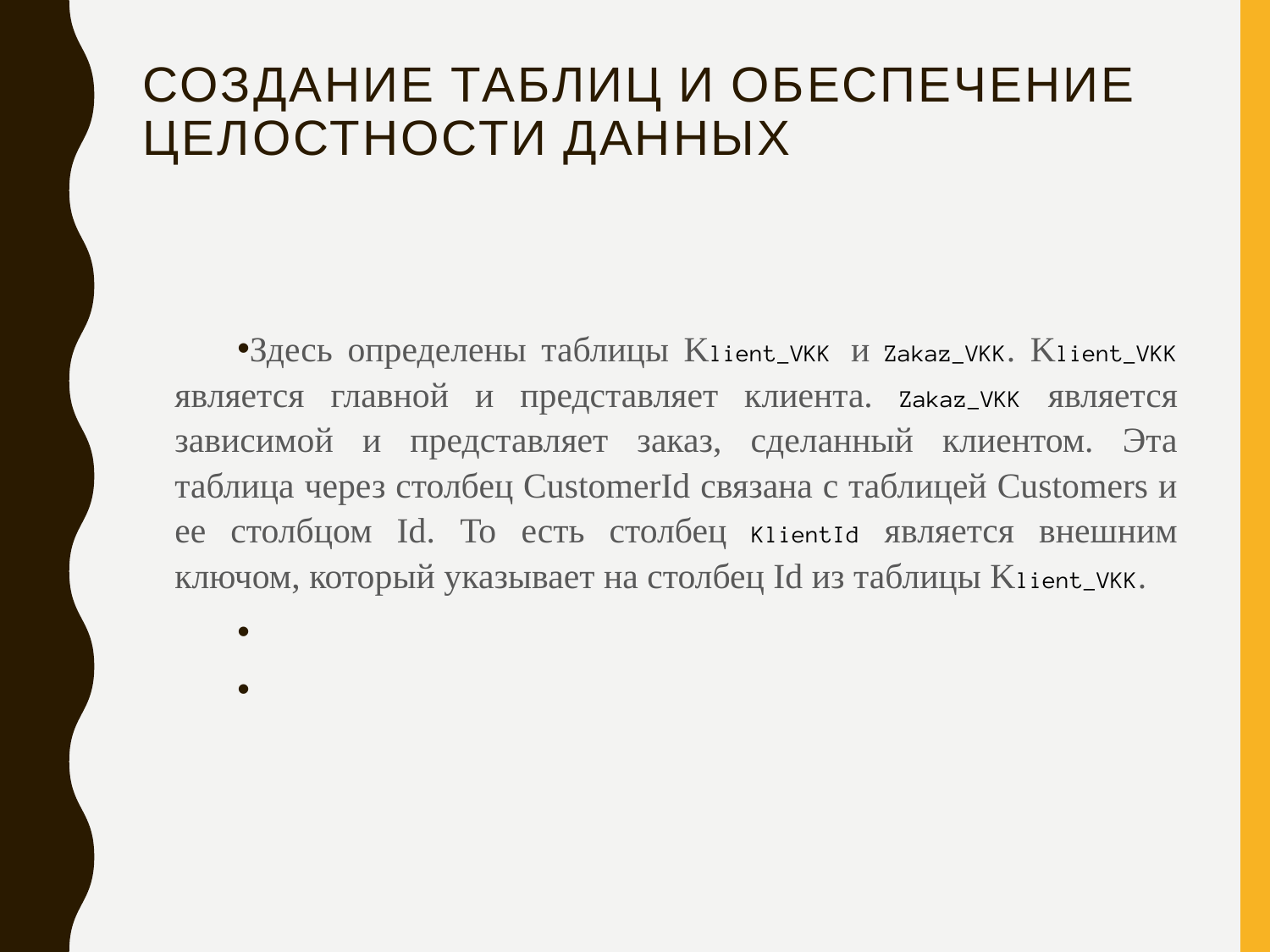

# Создание таблиц и обеспечение целостности данных
Здесь определены таблицы Klient_VKK и Zakaz_VKK. Klient_VKK является главной и представляет клиента. Zakaz_VKK является зависимой и представляет заказ, сделанный клиентом. Эта таблица через столбец CustomerId связана с таблицей Customers и ее столбцом Id. То есть столбец KlientId является внешним ключом, который указывает на столбец Id из таблицы Klient_VKK.